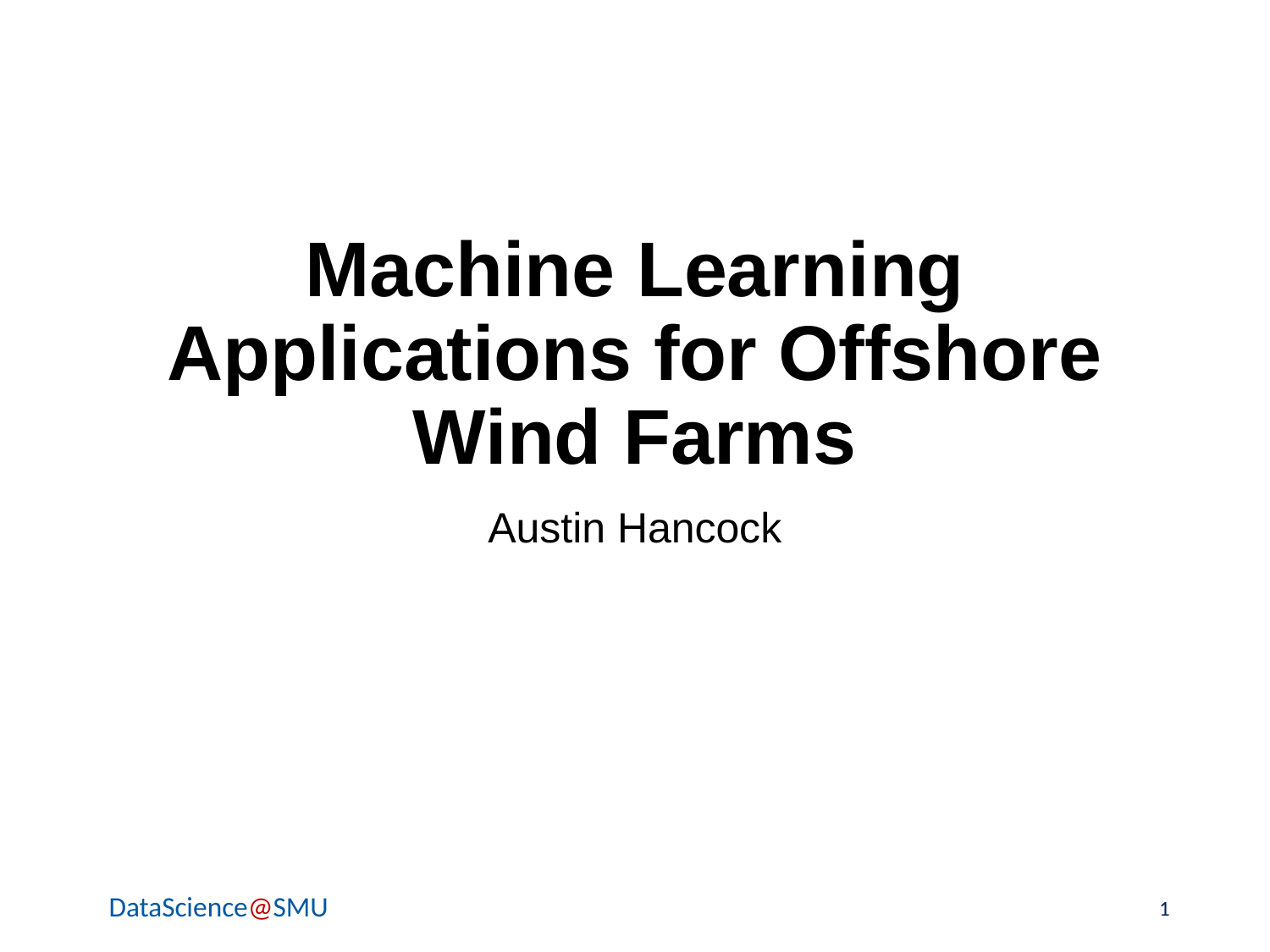

# Machine Learning Applications for Offshore Wind Farms
Austin Hancock
1